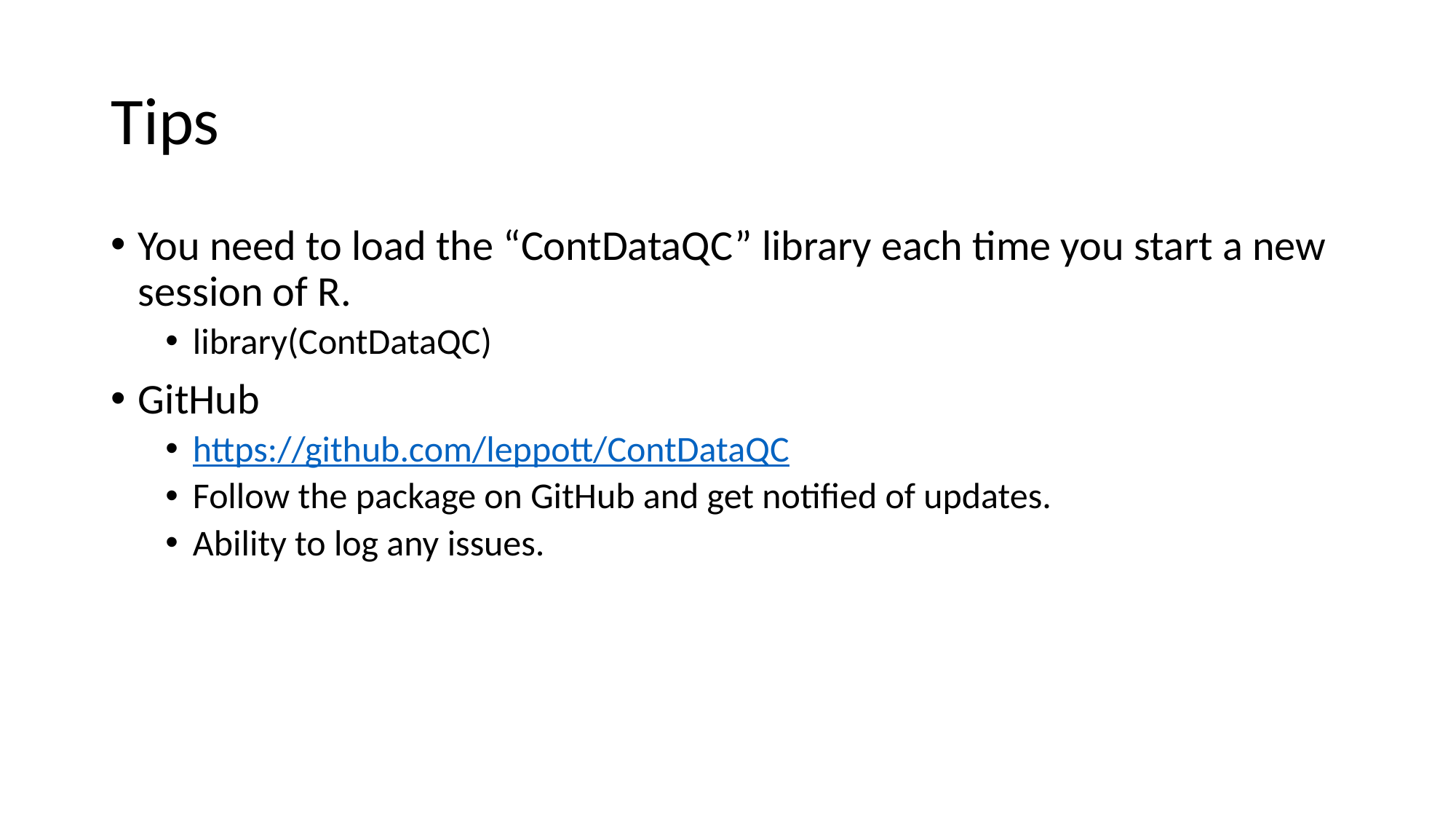

# Tips
You need to load the “ContDataQC” library each time you start a new session of R.
library(ContDataQC)
GitHub
https://github.com/leppott/ContDataQC
Follow the package on GitHub and get notified of updates.
Ability to log any issues.